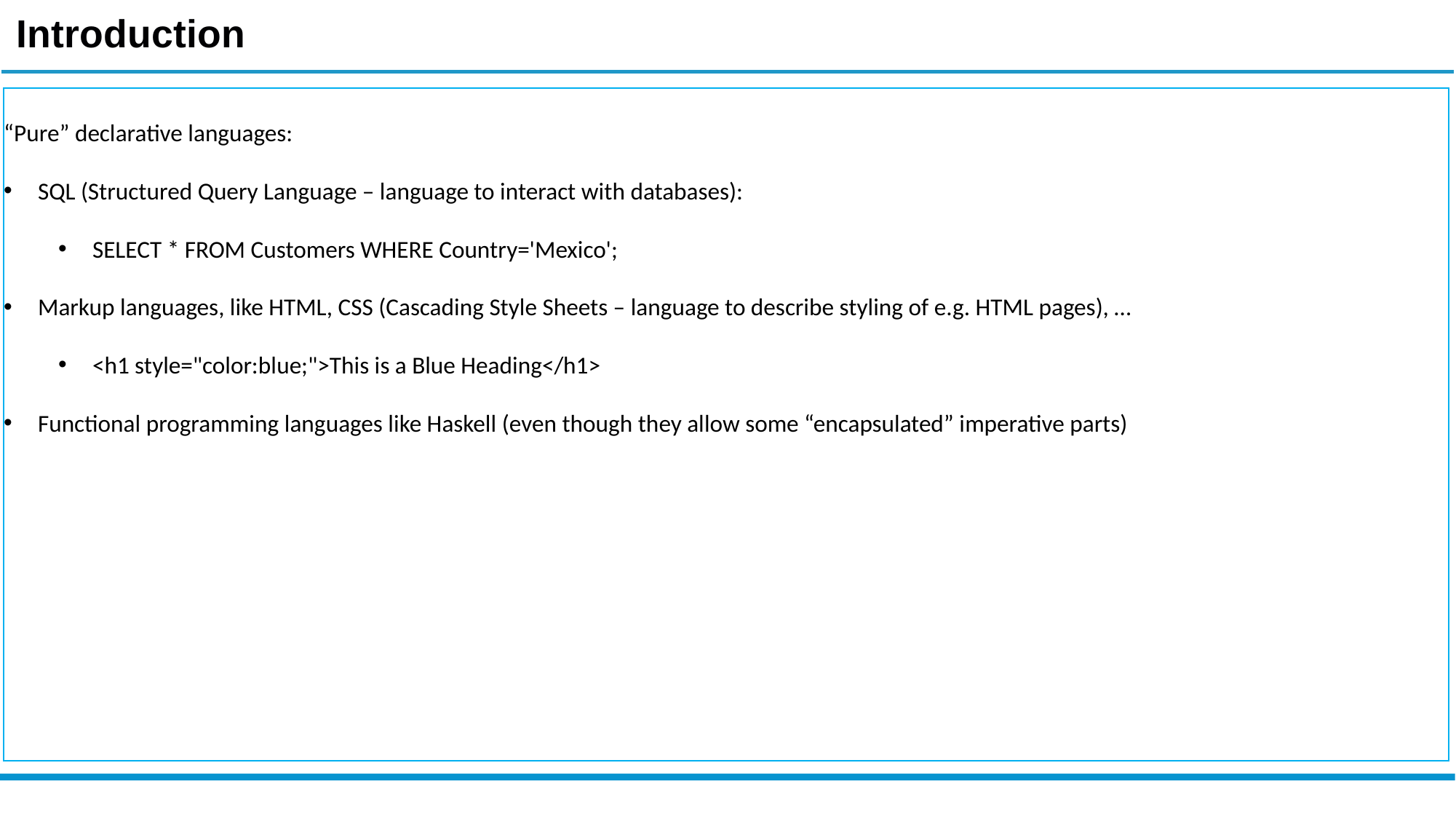

Introduction

“Pure” declarative languages:
SQL (Structured Query Language – language to interact with databases):
SELECT * FROM Customers WHERE Country='Mexico';
Markup languages, like HTML, CSS (Cascading Style Sheets – language to describe styling of e.g. HTML pages), …
<h1 style="color:blue;">This is a Blue Heading</h1>
Functional programming languages like Haskell (even though they allow some “encapsulated” imperative parts)